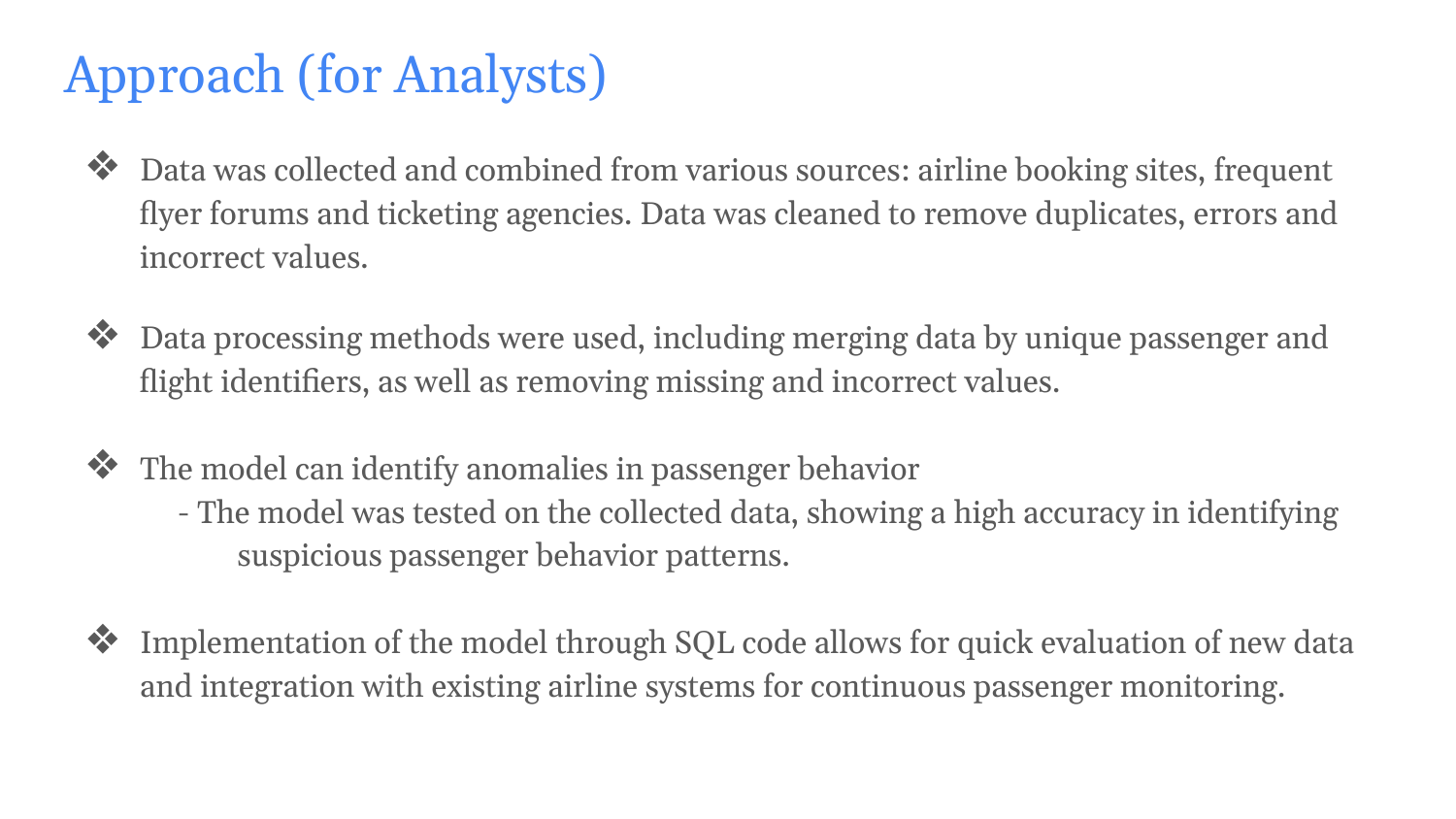

# Approach (for Analysts)
Data was collected and combined from various sources: airline booking sites, frequent flyer forums and ticketing agencies. Data was cleaned to remove duplicates, errors and incorrect values.
Data processing methods were used, including merging data by unique passenger and flight identifiers, as well as removing missing and incorrect values.
The model can identify anomalies in passenger behavior
	- The model was tested on the collected data, showing a high accuracy in identifying
             suspicious passenger behavior patterns.
Implementation of the model through SQL code allows for quick evaluation of new data and integration with existing airline systems for continuous passenger monitoring.